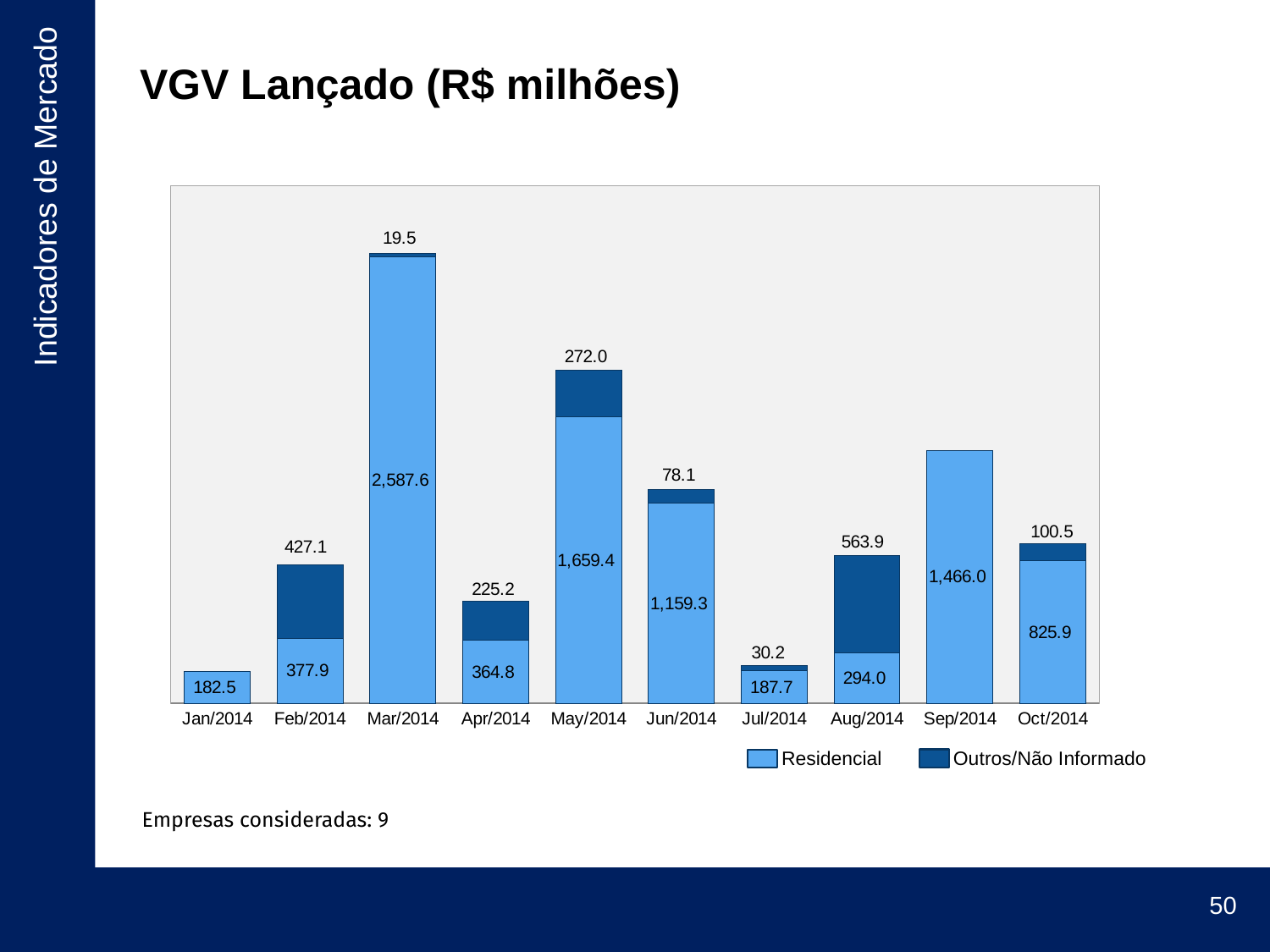

# VGV Lançado (R$ milhões)

### Chart

| Category | SOMA_VGV_Lancado_RESIDENCIAL | SOMA_VGV_Lancado_OUTROS |
|---|---|---|
| 41640 | 182.54709519999994 | None |
| 41671 | 377.88673899999975 | 427.13137134 |
| 41699 | 2587.6477246100003 | 19.475999999999992 |
| 41730 | 364.7563586099999 | 225.218386 |
| 41760 | 1659.3652968099998 | 272.02178253999995 |
| 41791 | 1159.3410122199996 | 78.12318379999998 |
| 41821 | 187.70195349999995 | 30.19559999999999 |
| 41852 | 294.02243 | 563.9150281499998 |
| 41883 | 1465.95812162 | None |
| 41913 | 825.8624267299996 | 100.504047 |
Residencial
Outros/Não Informado

Empresas consideradas: 9
50